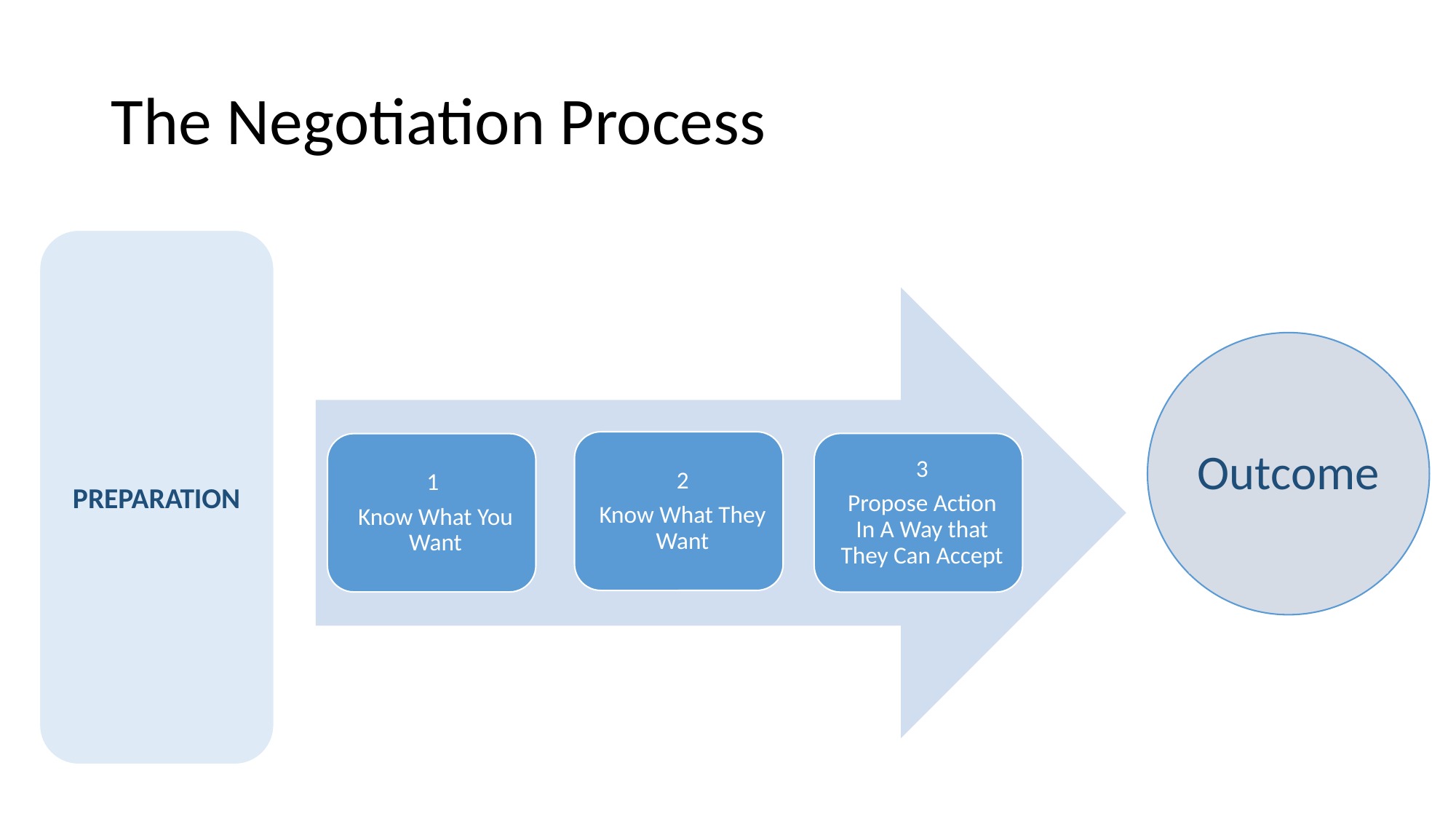

# The Negotiation Process

PREPARATION
1
Know What You Want
2
Know What They Want
3
Propose Action In A Way that They Can Accept

Outcome